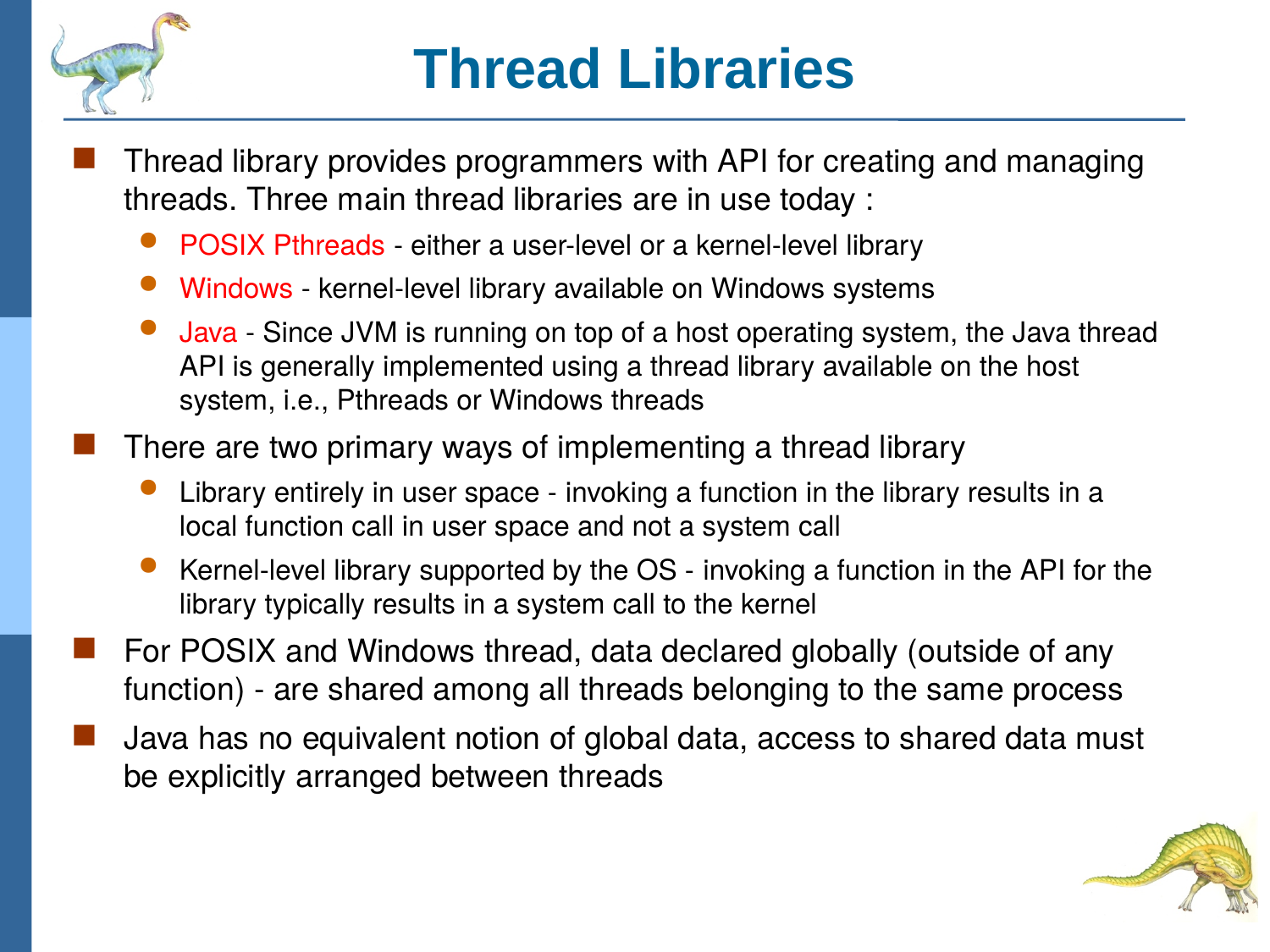

# Thread Libraries
Thread library provides programmers with API for creating and managing threads. Three main thread libraries are in use today :
POSIX Pthreads - either a user-level or a kernel-level library
Windows - kernel-level library available on Windows systems
Java - Since JVM is running on top of a host operating system, the Java thread API is generally implemented using a thread library available on the host system, i.e., Pthreads or Windows threads
There are two primary ways of implementing a thread library
Library entirely in user space - invoking a function in the library results in a local function call in user space and not a system call
Kernel-level library supported by the OS - invoking a function in the API for the library typically results in a system call to the kernel
For POSIX and Windows thread, data declared globally (outside of any function) - are shared among all threads belonging to the same process
Java has no equivalent notion of global data, access to shared data must be explicitly arranged between threads